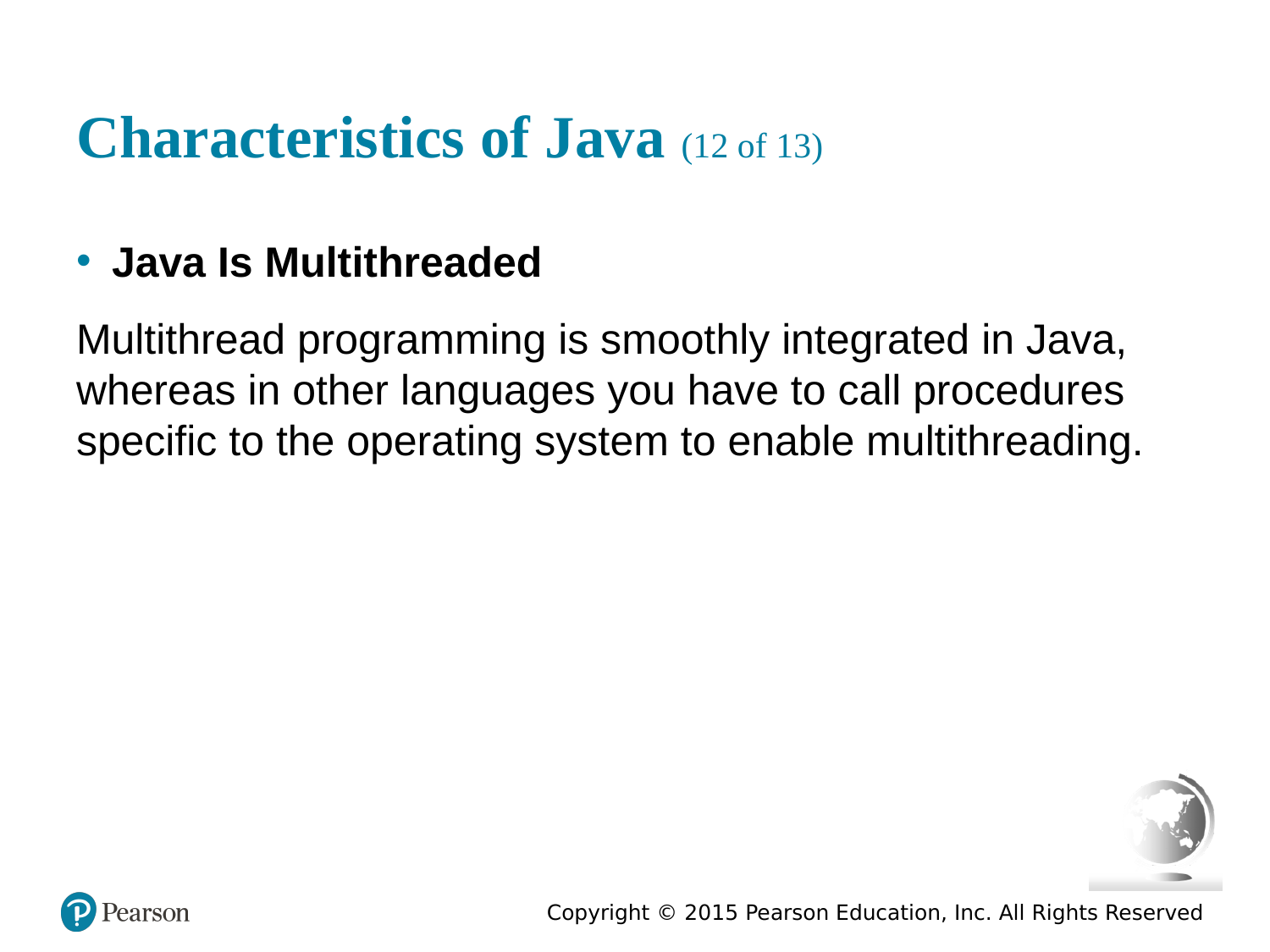

# Characteristics of Java (12 of 13)
Java Is Multithreaded
Multithread programming is smoothly integrated in Java, whereas in other languages you have to call procedures specific to the operating system to enable multithreading.